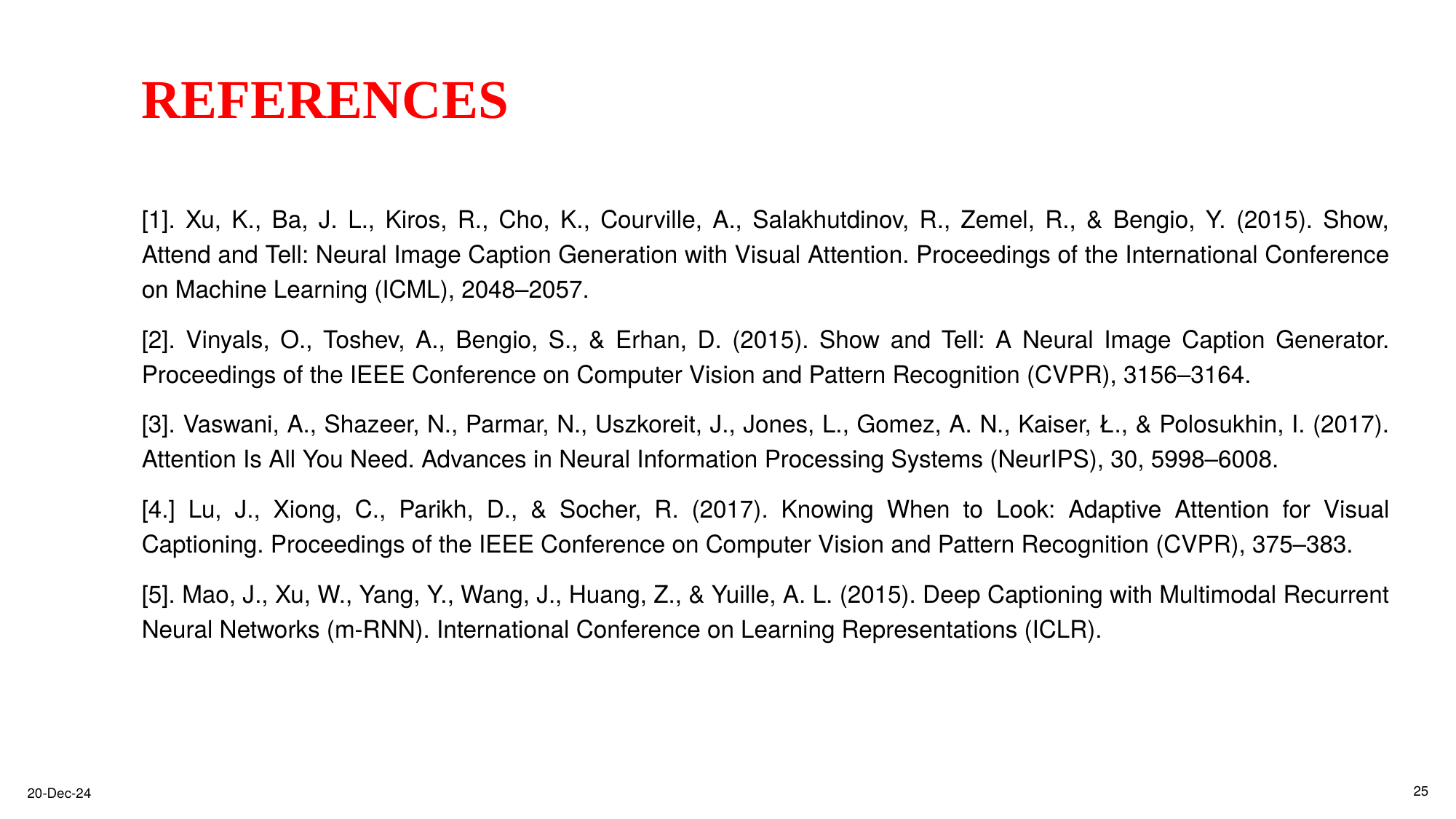

# REFERENCES
[1]. Xu, K., Ba, J. L., Kiros, R., Cho, K., Courville, A., Salakhutdinov, R., Zemel, R., & Bengio, Y. (2015). Show, Attend and Tell: Neural Image Caption Generation with Visual Attention. Proceedings of the International Conference on Machine Learning (ICML), 2048–2057.
[2]. Vinyals, O., Toshev, A., Bengio, S., & Erhan, D. (2015). Show and Tell: A Neural Image Caption Generator. Proceedings of the IEEE Conference on Computer Vision and Pattern Recognition (CVPR), 3156–3164.
[3]. Vaswani, A., Shazeer, N., Parmar, N., Uszkoreit, J., Jones, L., Gomez, A. N., Kaiser, Ł., & Polosukhin, I. (2017). Attention Is All You Need. Advances in Neural Information Processing Systems (NeurIPS), 30, 5998–6008.
[4.] Lu, J., Xiong, C., Parikh, D., & Socher, R. (2017). Knowing When to Look: Adaptive Attention for Visual Captioning. Proceedings of the IEEE Conference on Computer Vision and Pattern Recognition (CVPR), 375–383.
[5]. Mao, J., Xu, W., Yang, Y., Wang, J., Huang, Z., & Yuille, A. L. (2015). Deep Captioning with Multimodal Recurrent Neural Networks (m-RNN). International Conference on Learning Representations (ICLR).

20-Dec-24
25